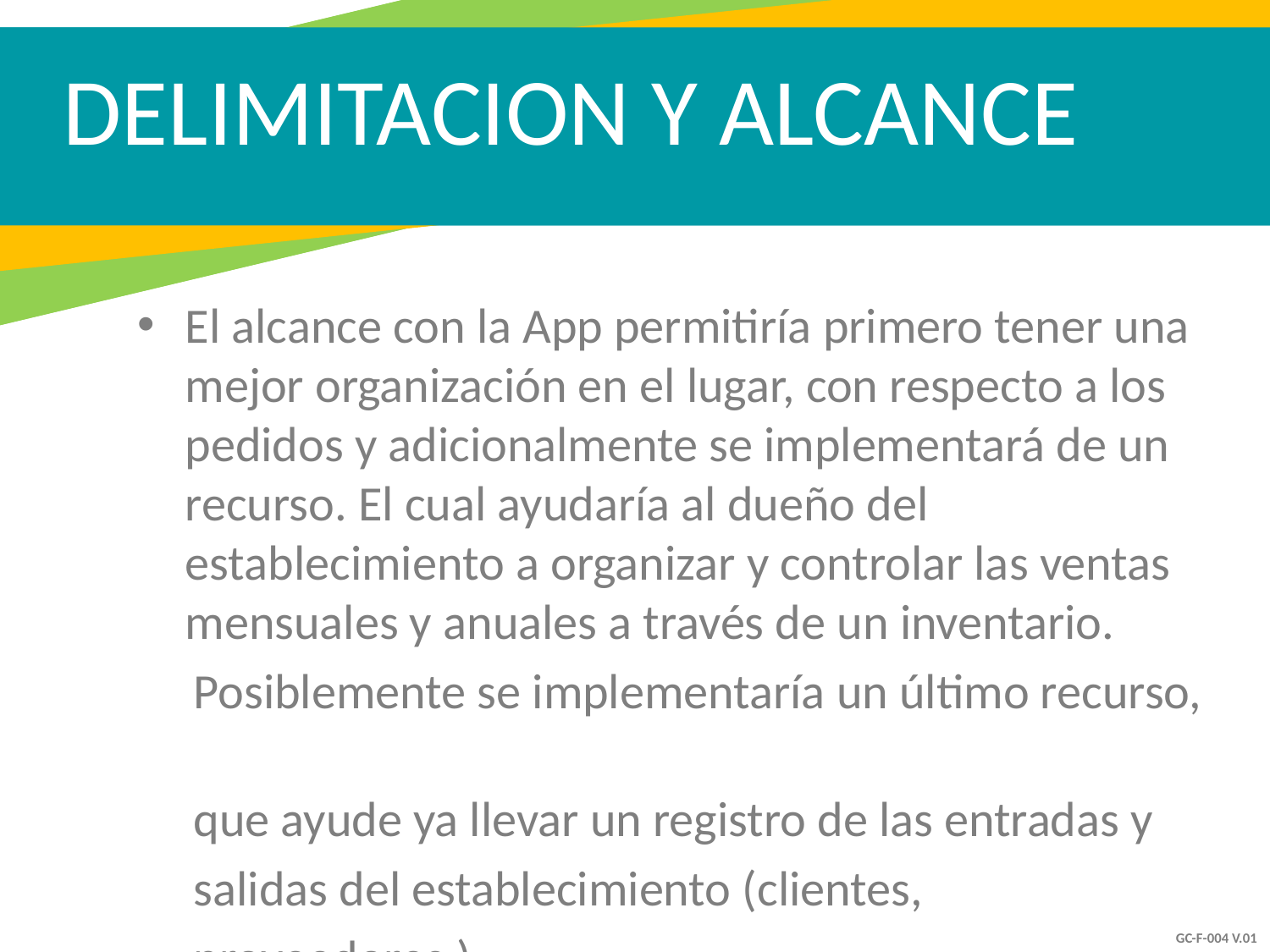

DELIMITACION Y ALCANCE
El alcance con la App permitiría primero tener una mejor organización en el lugar, con respecto a los pedidos y adicionalmente se implementará de un recurso. El cual ayudaría al dueño del establecimiento a organizar y controlar las ventas mensuales y anuales a través de un inventario.
     Posiblemente se implementaría un último recurso,
     que ayude ya llevar un registro de las entradas y
     salidas del establecimiento (clientes,
     proveedores,).